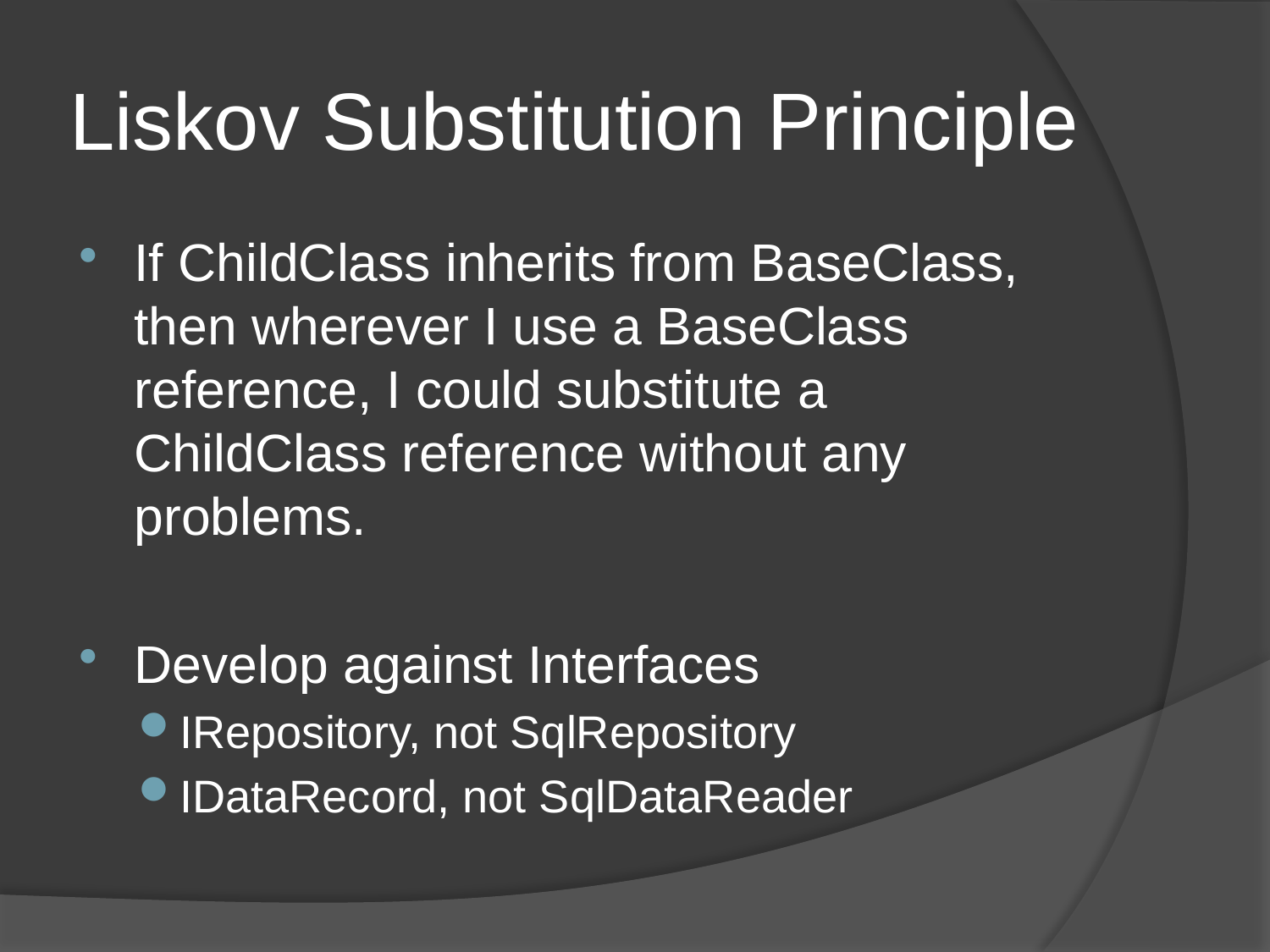

# Liskov Substitution Principle
If ChildClass inherits from BaseClass, then wherever I use a BaseClass reference, I could substitute a ChildClass reference without any problems.

Develop against Interfaces
IRepository, not SqlRepository
IDataRecord, not SqlDataReader